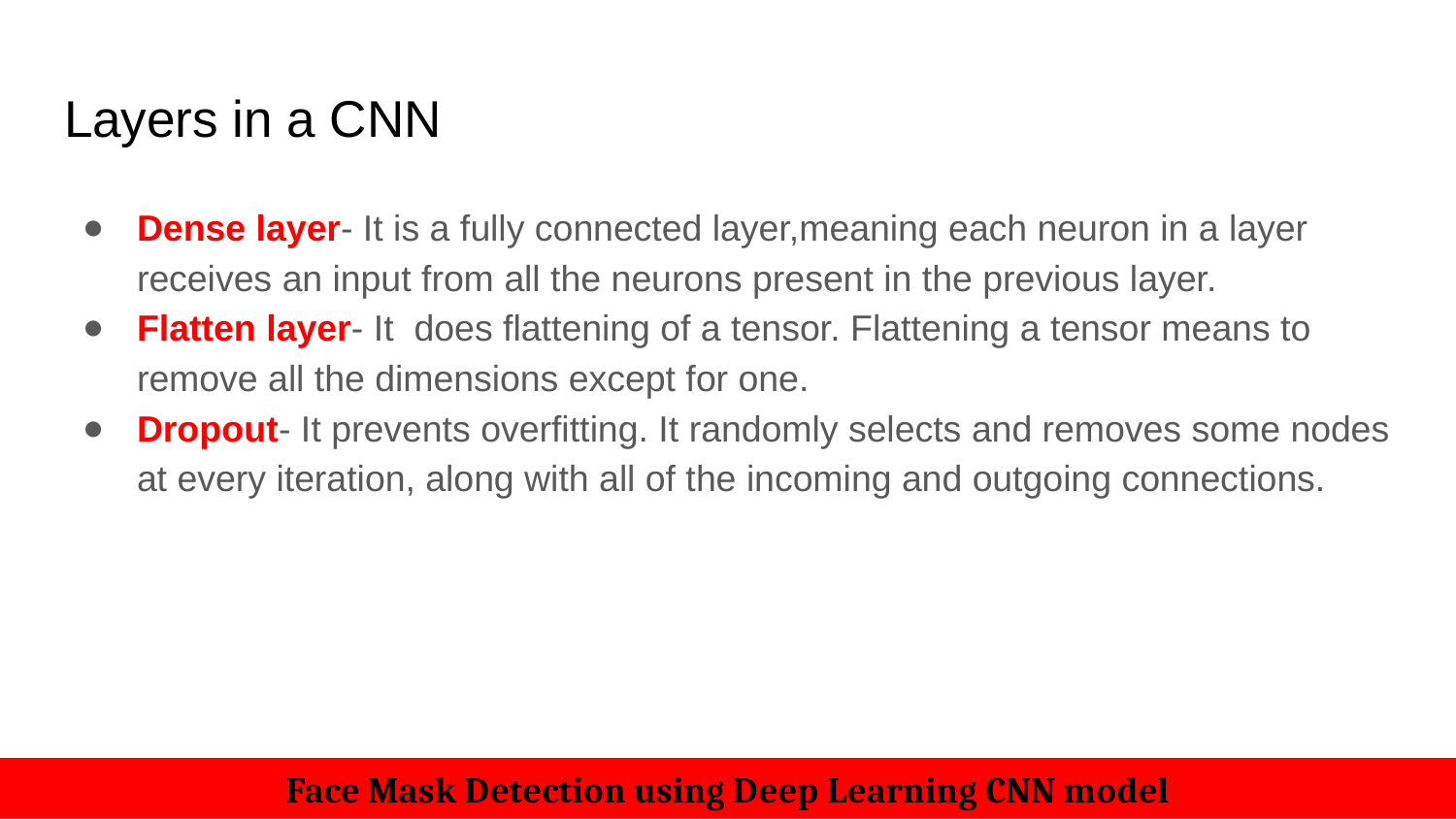

# Layers in a CNN
Dense layer- It is a fully connected layer,meaning each neuron in a layer receives an input from all the neurons present in the previous layer.
Flatten layer- It  does flattening of a tensor. Flattening a tensor means to remove all the dimensions except for one.
Dropout- It prevents overfitting. It randomly selects and removes some nodes at every iteration, along with all of the incoming and outgoing connections.

Face Mask Detection using Deep Learning CNN model